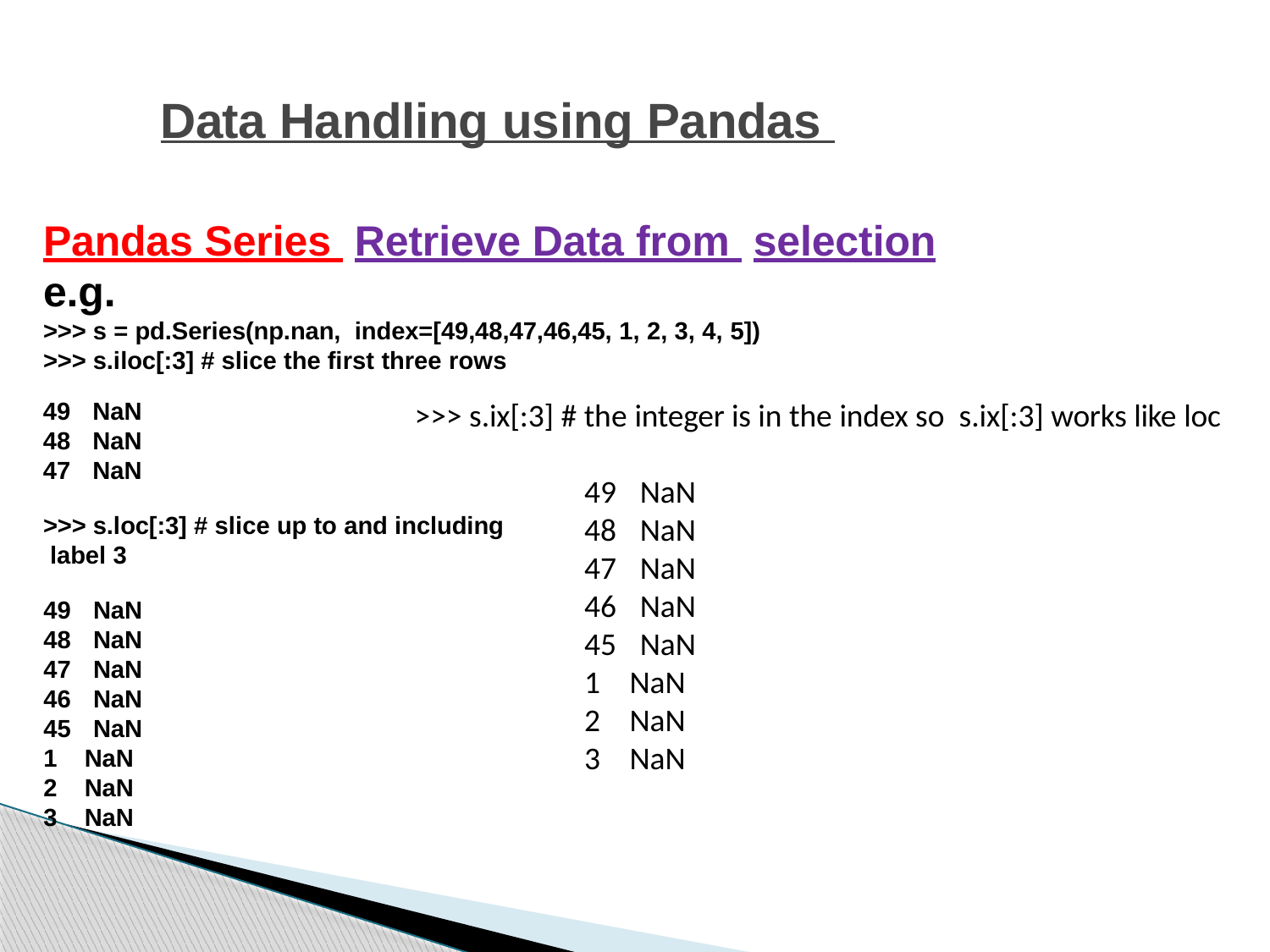

# Data Handling using Pandas
Pandas Series  Retrieve Data from  selection
e.g.
>>> s = pd.Series(np.nan,  index=[49,48,47,46,45, 1, 2, 3, 4, 5])
>>> s.iloc[:3] # slice the first three rows
49	NaN
48	NaN
47	NaN
>>> s.ix[:3] # the integer is in the index so  s.ix[:3] works like loc
49	NaN
48	NaN
47	NaN
46	NaN
45	NaN
NaN
NaN
NaN
>>> s.loc[:3] # slice up to and including  label 3
49	NaN
48	NaN
47	NaN
46	NaN
45	NaN
NaN
NaN
NaN